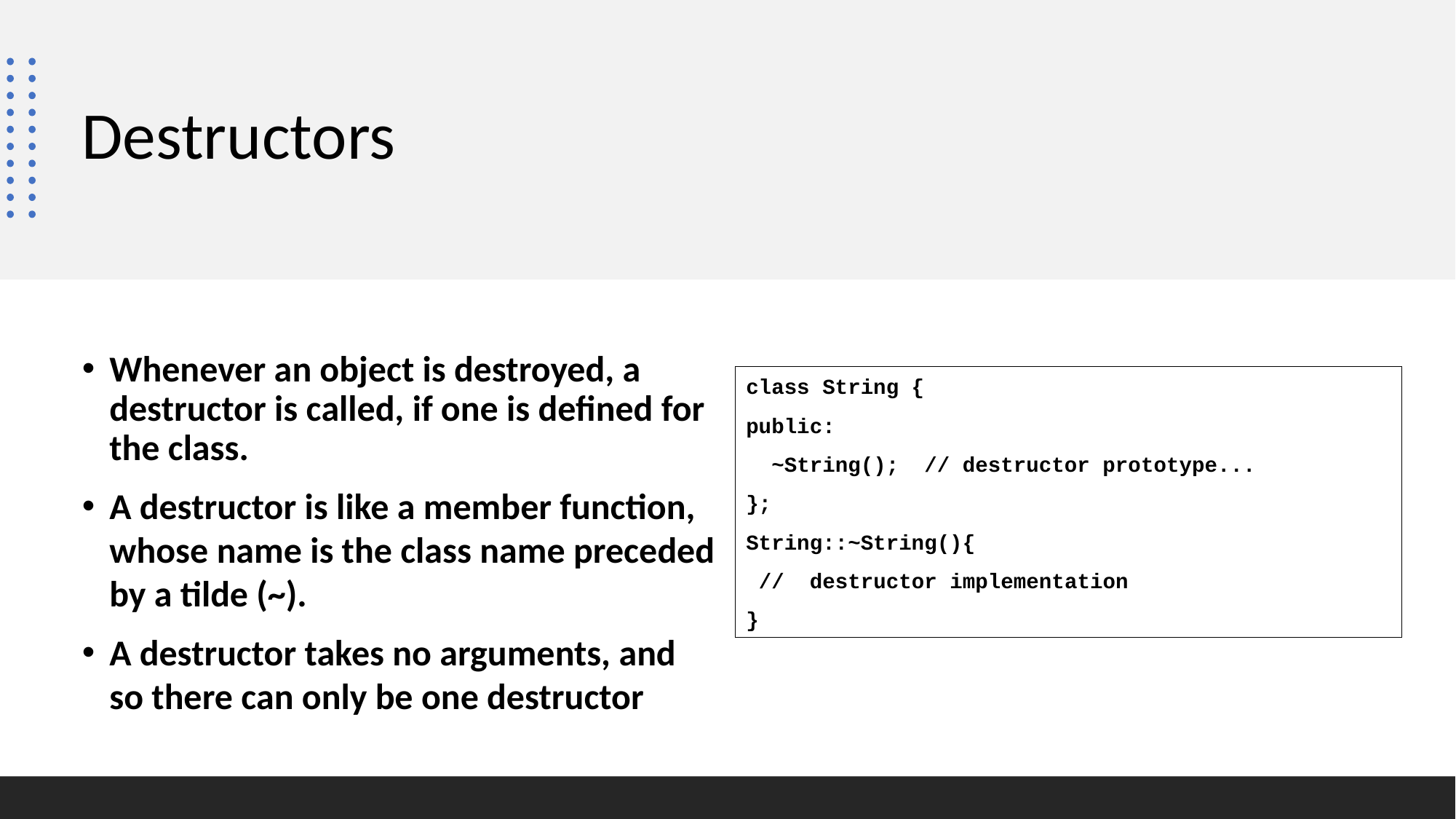

# Destructors

Whenever an object is destroyed, a destructor is called, if one is defined for the class.
A destructor is like a member function, whose name is the class name preceded by a tilde (~).
A destructor takes no arguments, and so there can only be one destructor
class String {
public:
  ~String();  // destructor prototype...
};
String::~String(){
 //  destructor implementation
}